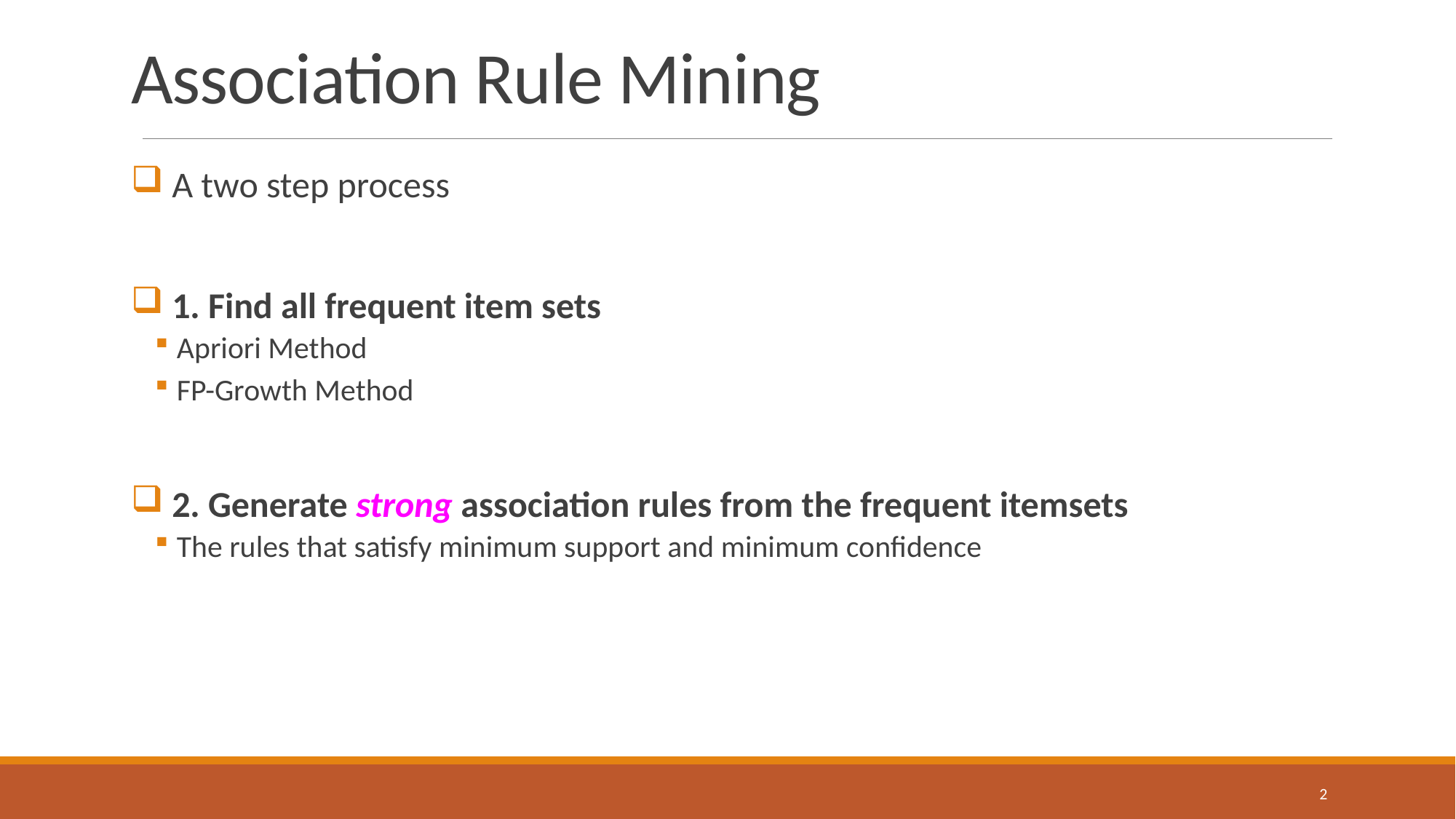

# Association Rule Mining
A two step process

1. Find all frequent item sets
Apriori Method
FP-Growth Method

2. Generate strong association rules from the frequent itemsets
The rules that satisfy minimum support and minimum confidence
2